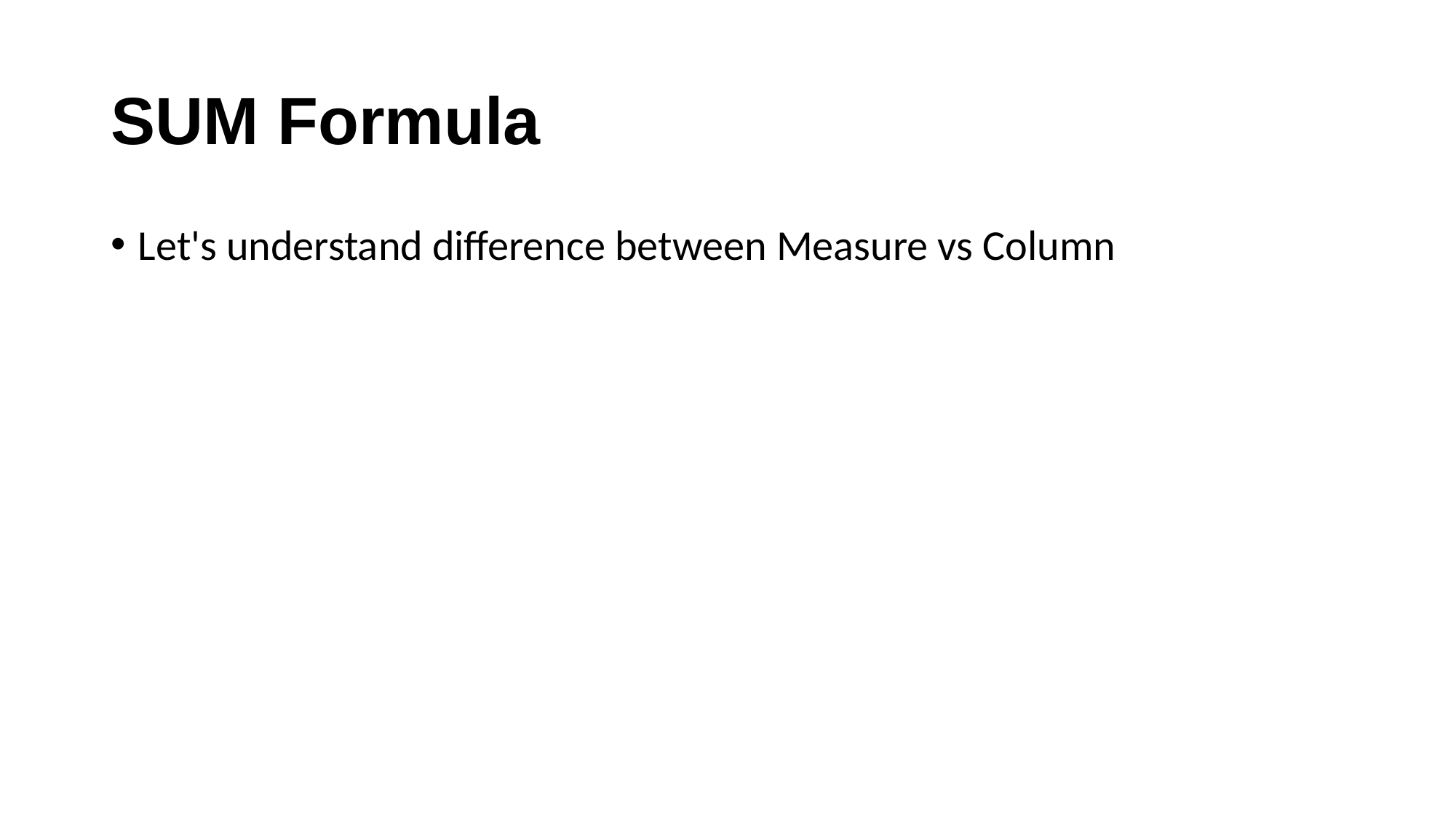

# SUM Formula
Let's understand difference between Measure vs Column